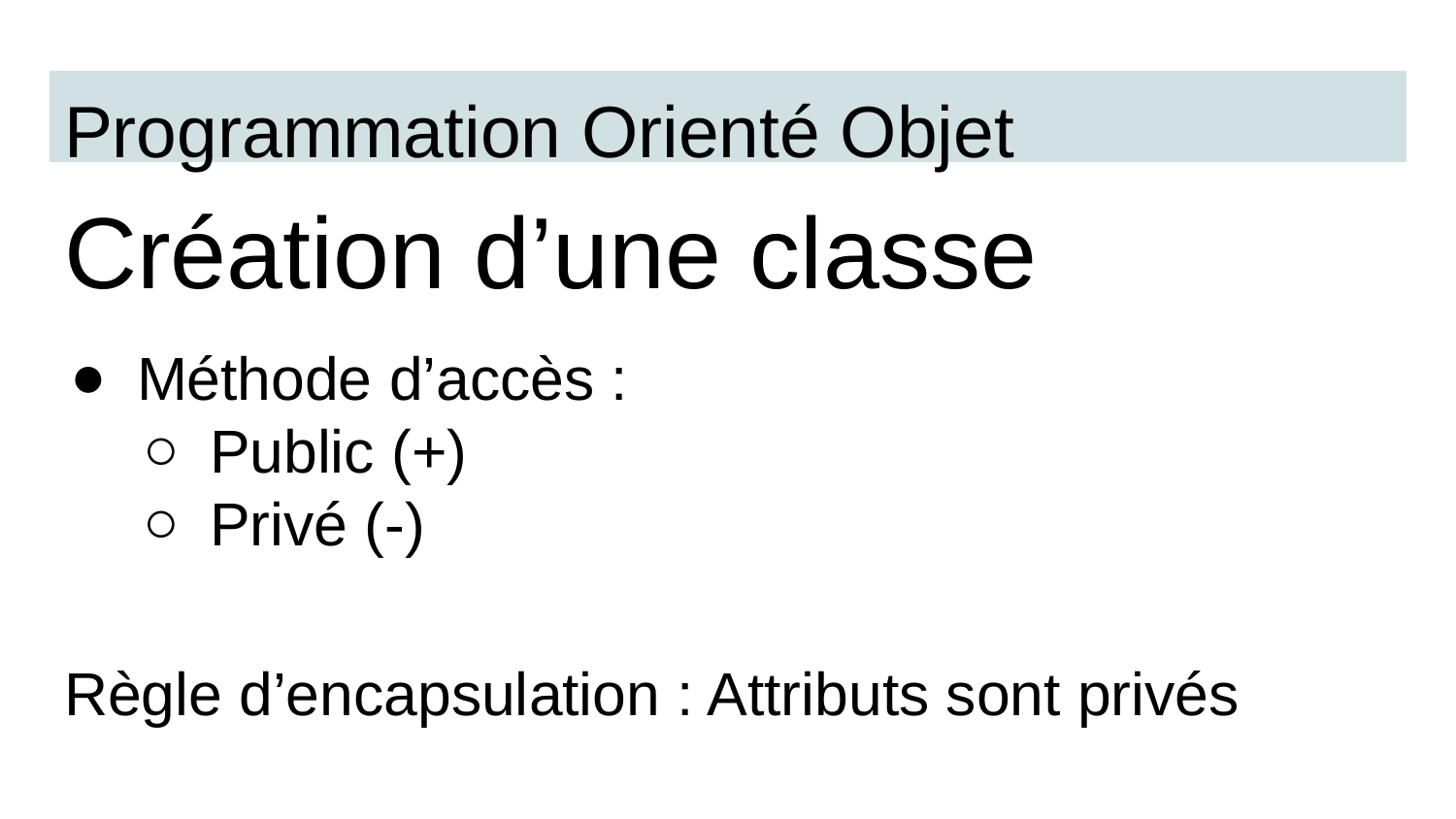

# Programmation Orienté Objet
Création d’une classe

Méthode d’accès :
Public (+)
Privé (-)

Règle d’encapsulation : Attributs sont privés